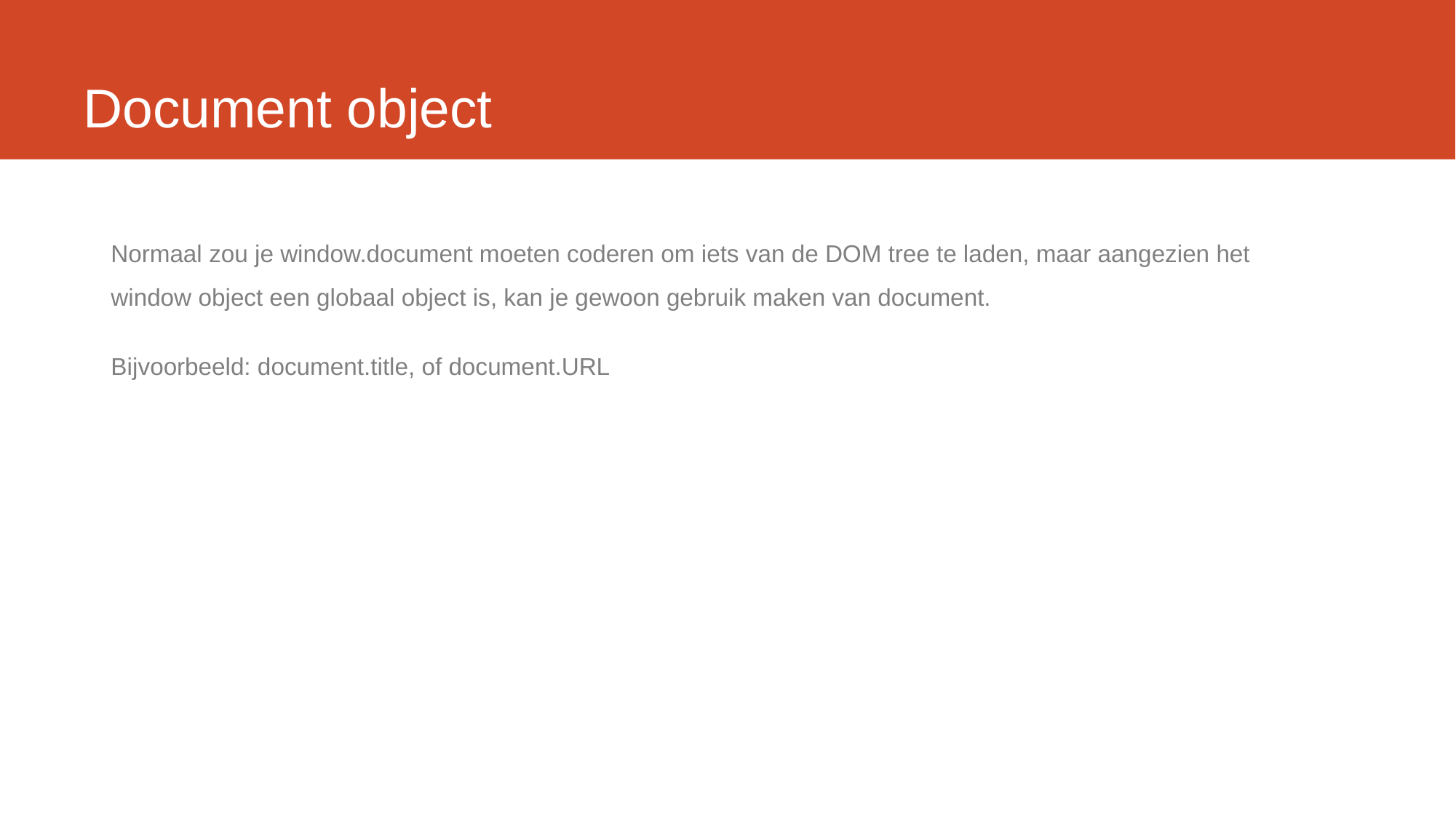

# Document object
Normaal zou je window.document moeten coderen om iets van de DOM tree te laden, maar aangezien het window object een globaal object is, kan je gewoon gebruik maken van document.
Bijvoorbeeld: document.title, of document.URL